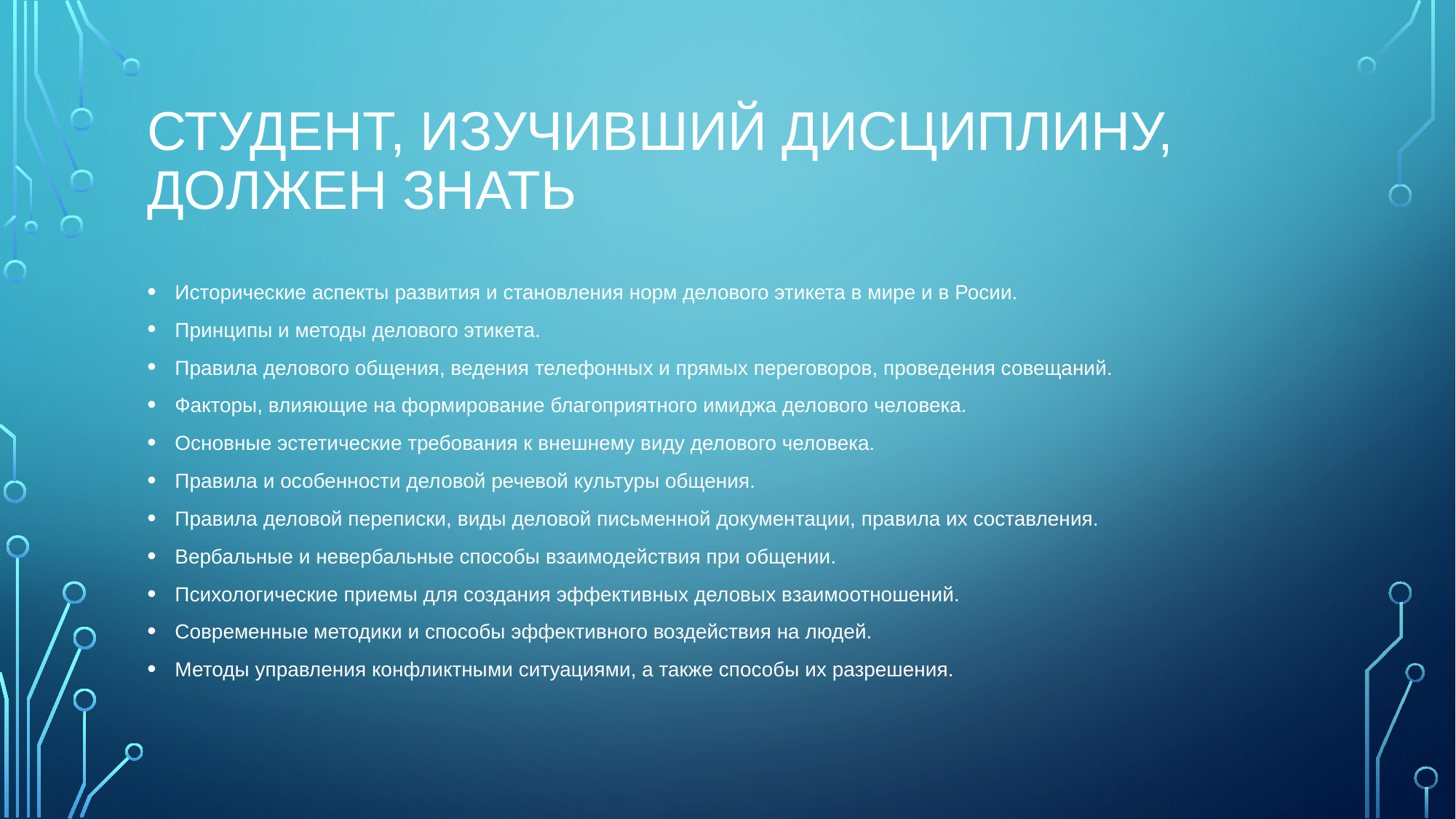

# Студент, изучивший дисциплину, должен знать
Исторические аспекты развития и становления норм делового этикета в мире и в Росии.
Принципы и методы делового этикета.
Правила делового общения, ведения телефонных и прямых переговоров, проведения совещаний.
Факторы, влияющие на формирование благоприятного имиджа делового человека.
Основные эстетические требования к внешнему виду делового человека.
Правила и особенности деловой речевой культуры общения.
Правила деловой переписки, виды деловой письменной документации, правила их составления.
Вербальные и невербальные способы взаимодействия при общении.
Психологические приемы для создания эффективных деловых взаимоотношений.
Современные методики и способы эффективного воздействия на людей.
Методы управления конфликтными ситуациями, а также способы их разрешения.